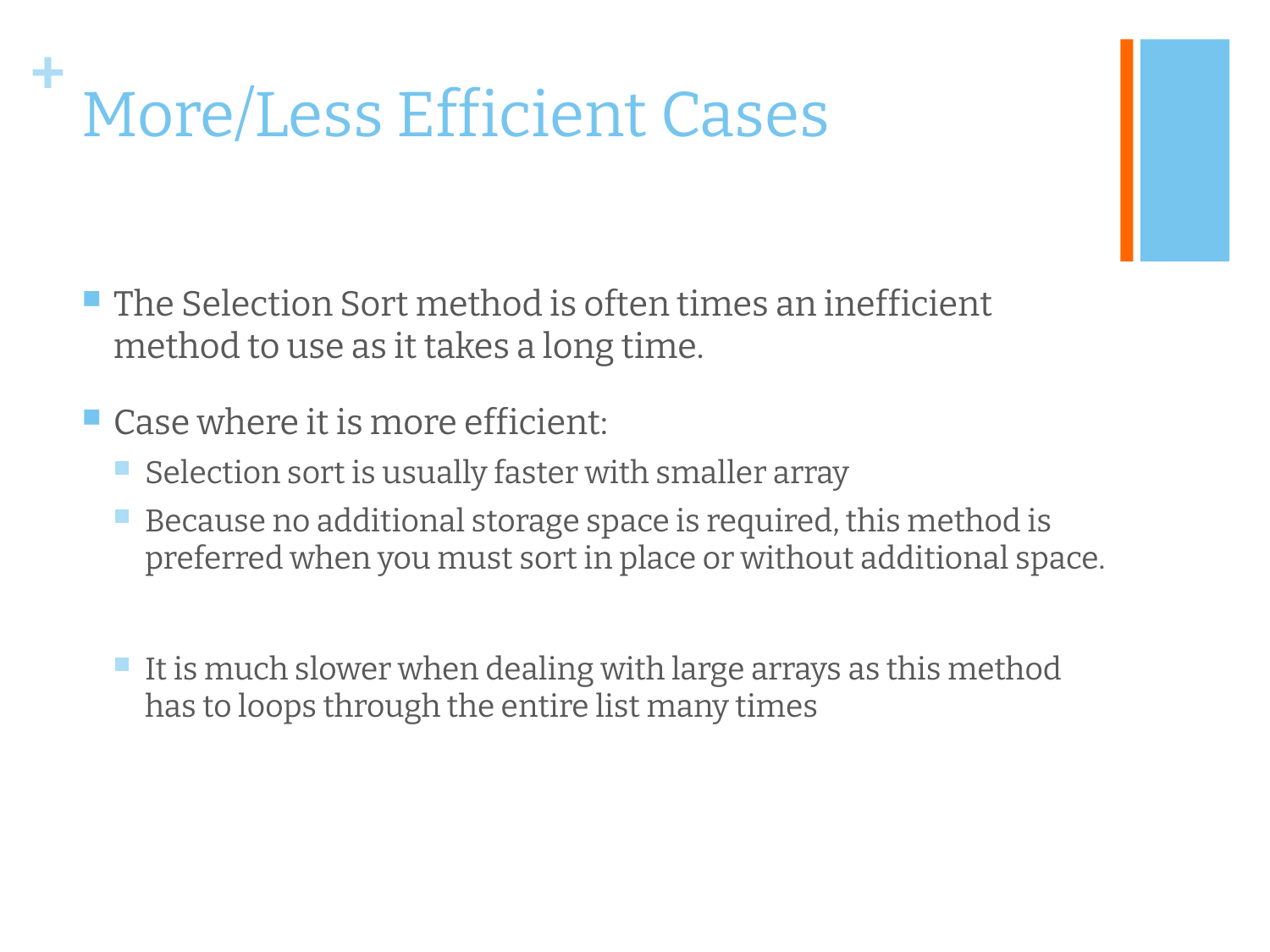

# More/Less Efficient Cases
The Selection Sort method is often times an inefficient method to use as it takes a long time.
Case where it is more efficient:
Selection sort is usually faster with smaller array
Because no additional storage space is required, this method is preferred when you must sort in place or without additional space.

It is much slower when dealing with large arrays as this method has to loops through the entire list many times